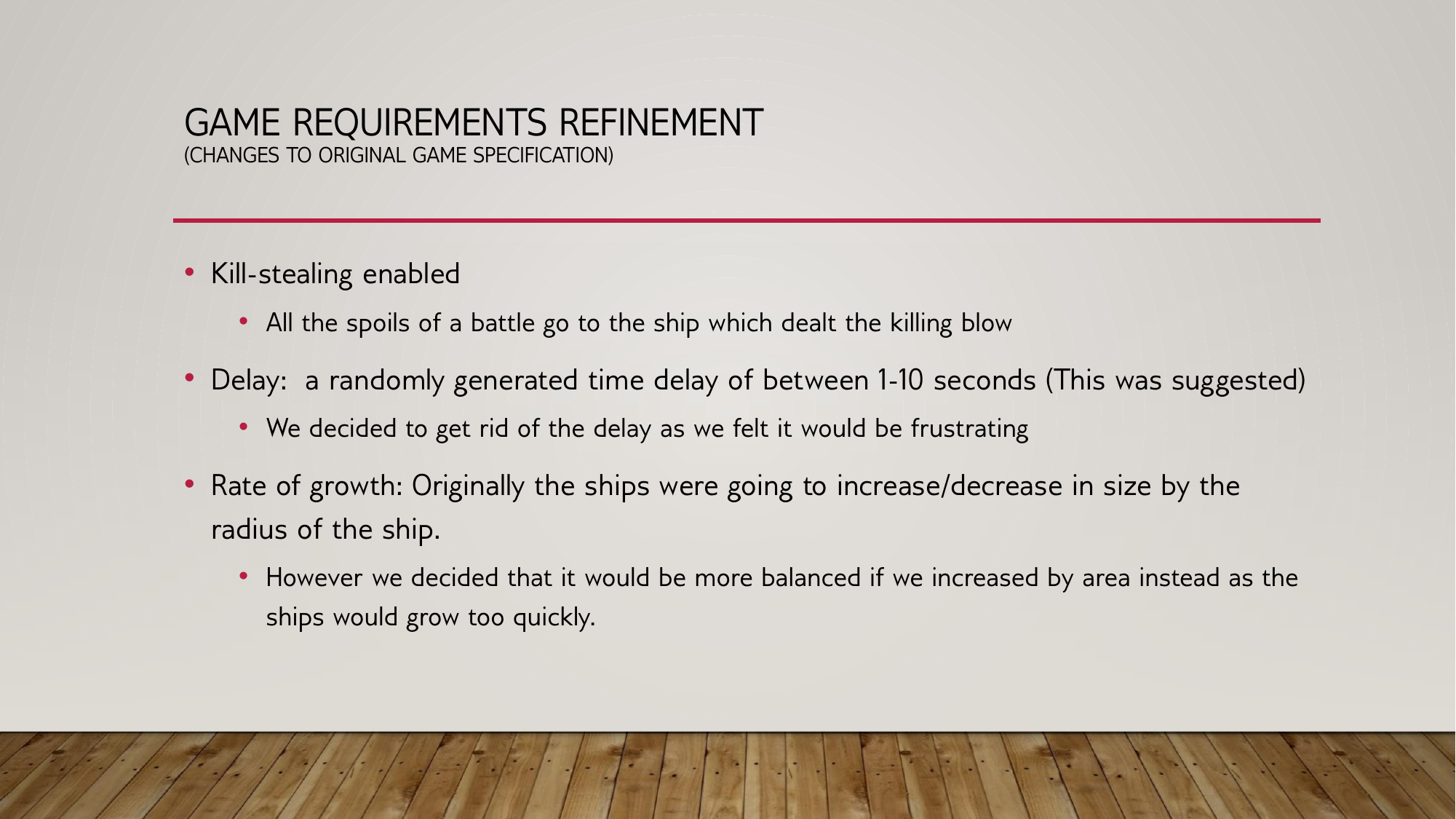

# GAME REQUIREMENTS REFINEMENT (CHANGES TO ORIGINAL GAME SPECIFICATION)
Kill-stealing enabled
All the spoils of a battle go to the ship which dealt the killing blow
Delay:  a randomly generated time delay of between 1-10 seconds (This was suggested)
We decided to get rid of the delay as we felt it would be frustrating
Rate of growth: Originally the ships were going to increase/decrease in size by the radius of the ship.
However we decided that it would be more balanced if we increased by area instead as the ships would grow too quickly.